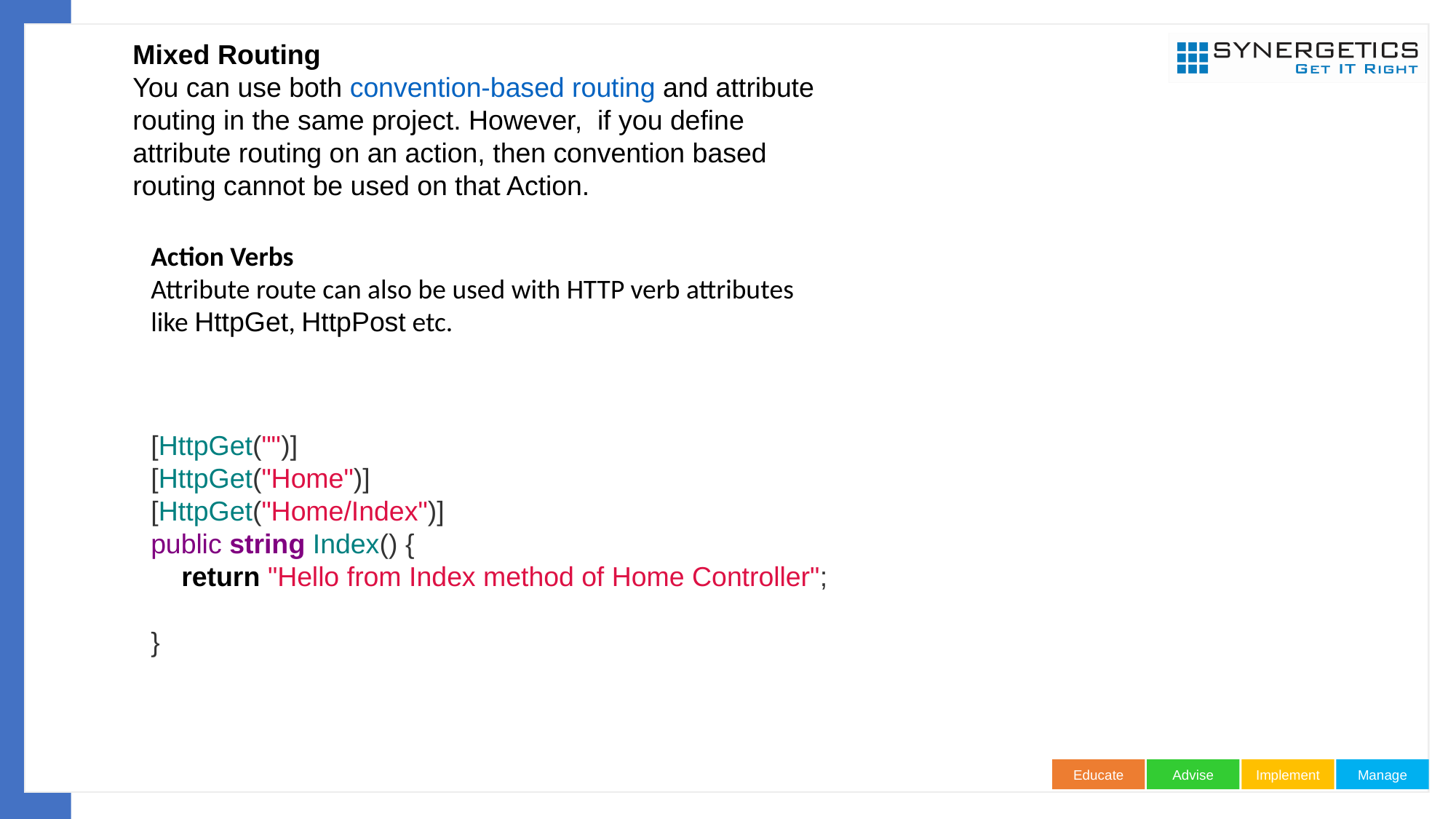

Mixed Routing
You can use both convention-based routing and attribute routing in the same project. However,  if you define attribute routing on an action, then convention based routing cannot be used on that Action.
Action Verbs
Attribute route can also be used with HTTP verb attributes like HttpGet, HttpPost etc.

[HttpGet("")]
[HttpGet("Home")]
[HttpGet("Home/Index")]
public string Index() {
    return "Hello from Index method of Home Controller";
}